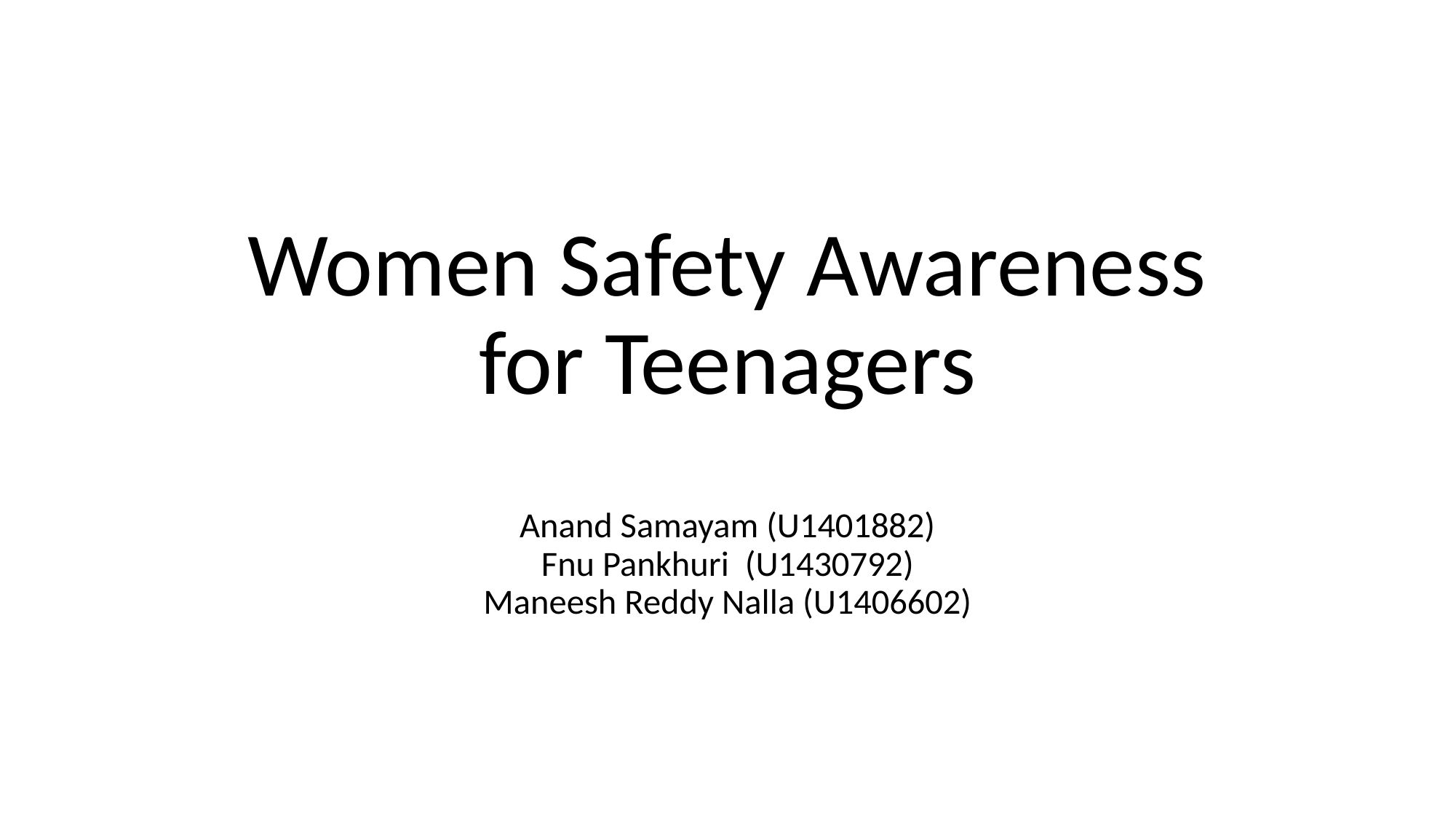

# Women Safety Awareness for Teenagers
Anand Samayam (U1401882)
Fnu Pankhuri  (U1430792)
Maneesh Reddy Nalla (U1406602)